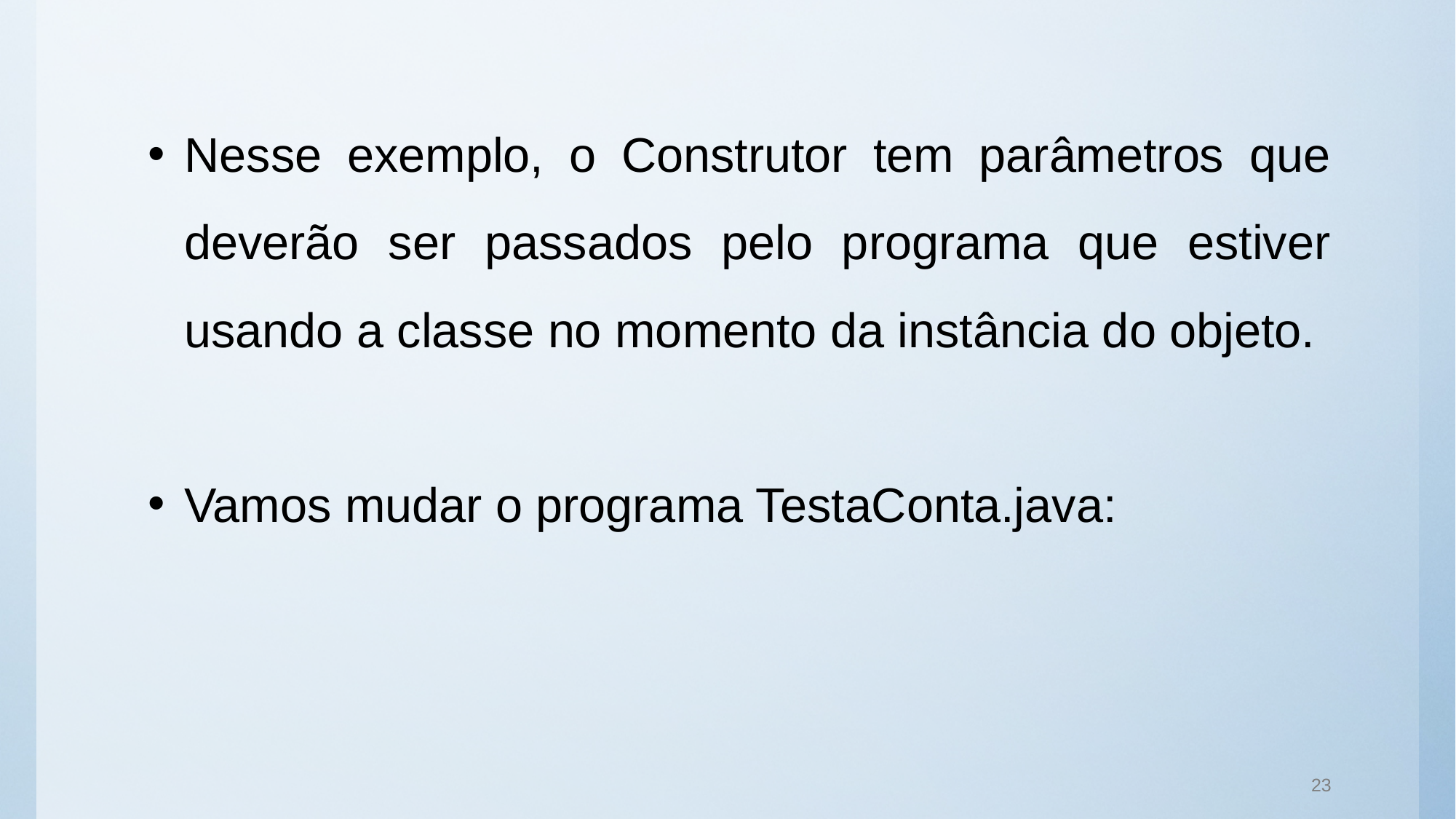

Nesse exemplo, o Construtor tem parâmetros que deverão ser passados pelo programa que estiver usando a classe no momento da instância do objeto.

Vamos mudar o programa TestaConta.java:
23